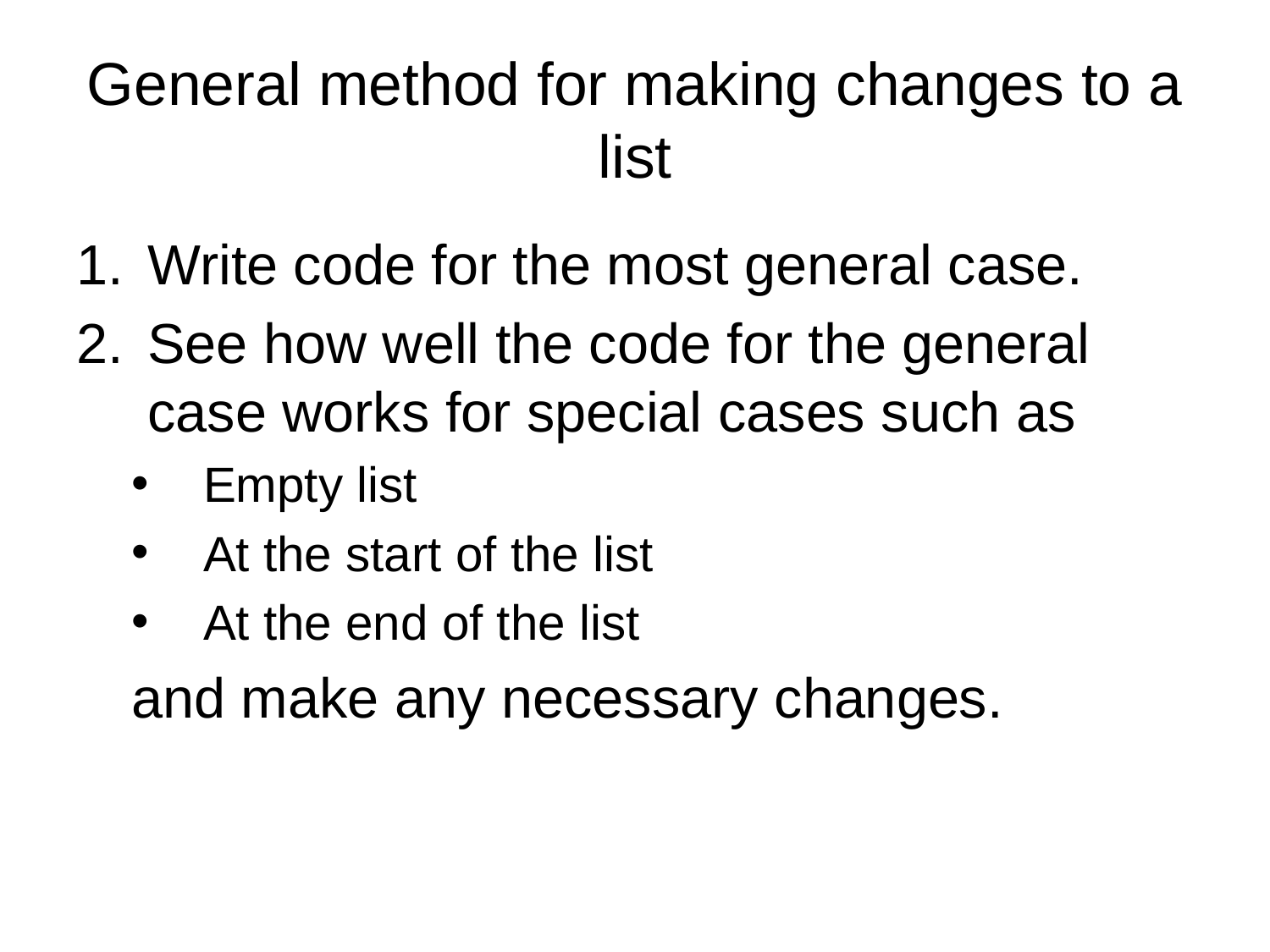

# General method for making changes to a list
Write code for the most general case.
See how well the code for the general case works for special cases such as
Empty list
At the start of the list
At the end of the list
and make any necessary changes.